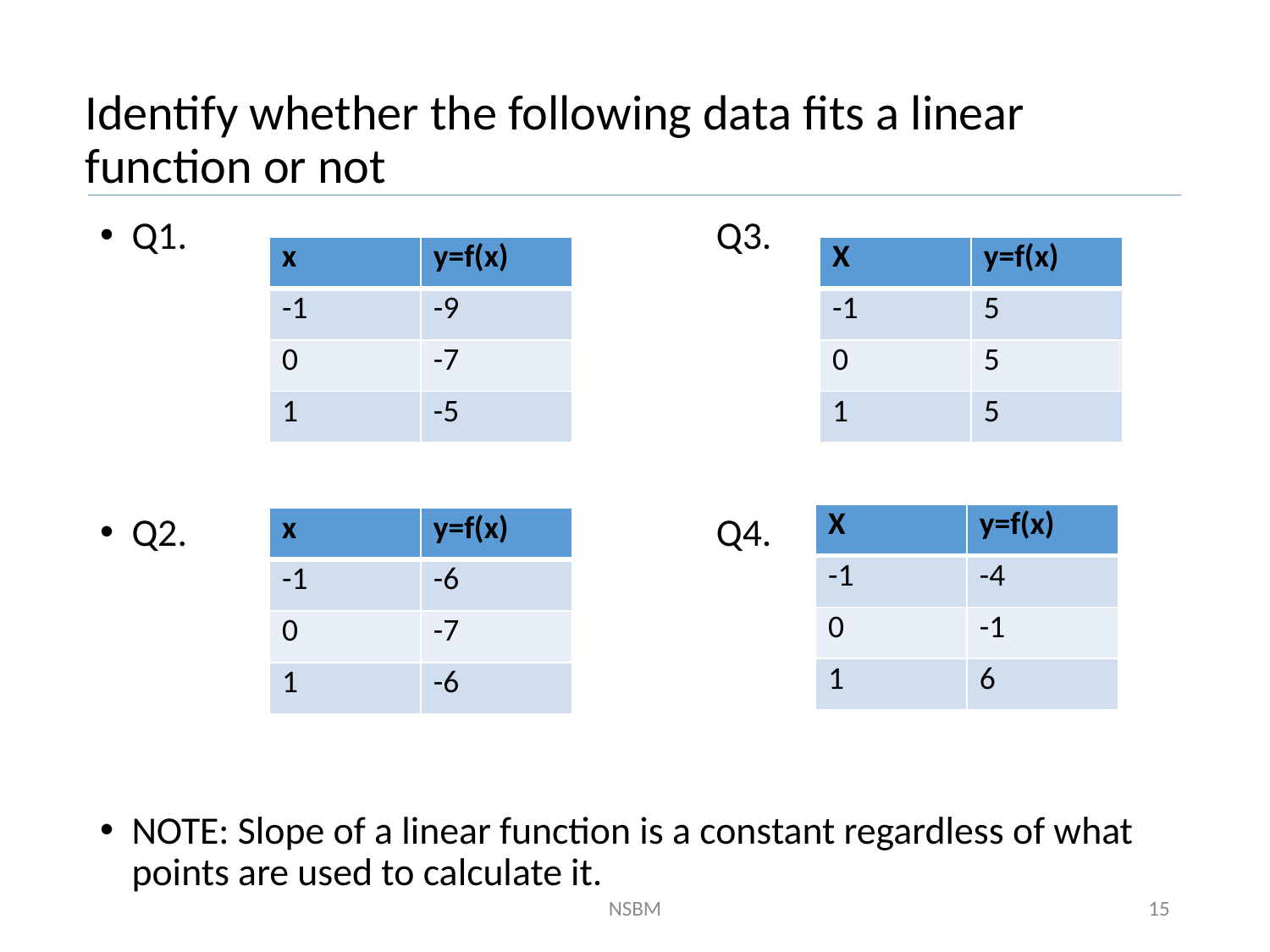

# Identify whether the following data fits a linear function or not
Q1.                                                             Q3.

Q2.                                                             Q4.

NOTE: Slope of a linear function is a constant regardless of what points are used to calculate it.
| x | y=f(x) |
| --- | --- |
| -1 | -9 |
| 0 | -7 |
| 1 | -5 |
| X | y=f(x) |
| --- | --- |
| -1 | 5 |
| 0 | 5 |
| 1 | 5 |
| X | y=f(x) |
| --- | --- |
| -1 | -4 |
| 0 | -1 |
| 1 | 6 |
| x | y=f(x) |
| --- | --- |
| -1 | -6 |
| 0 | -7 |
| 1 | -6 |
NSBM
15